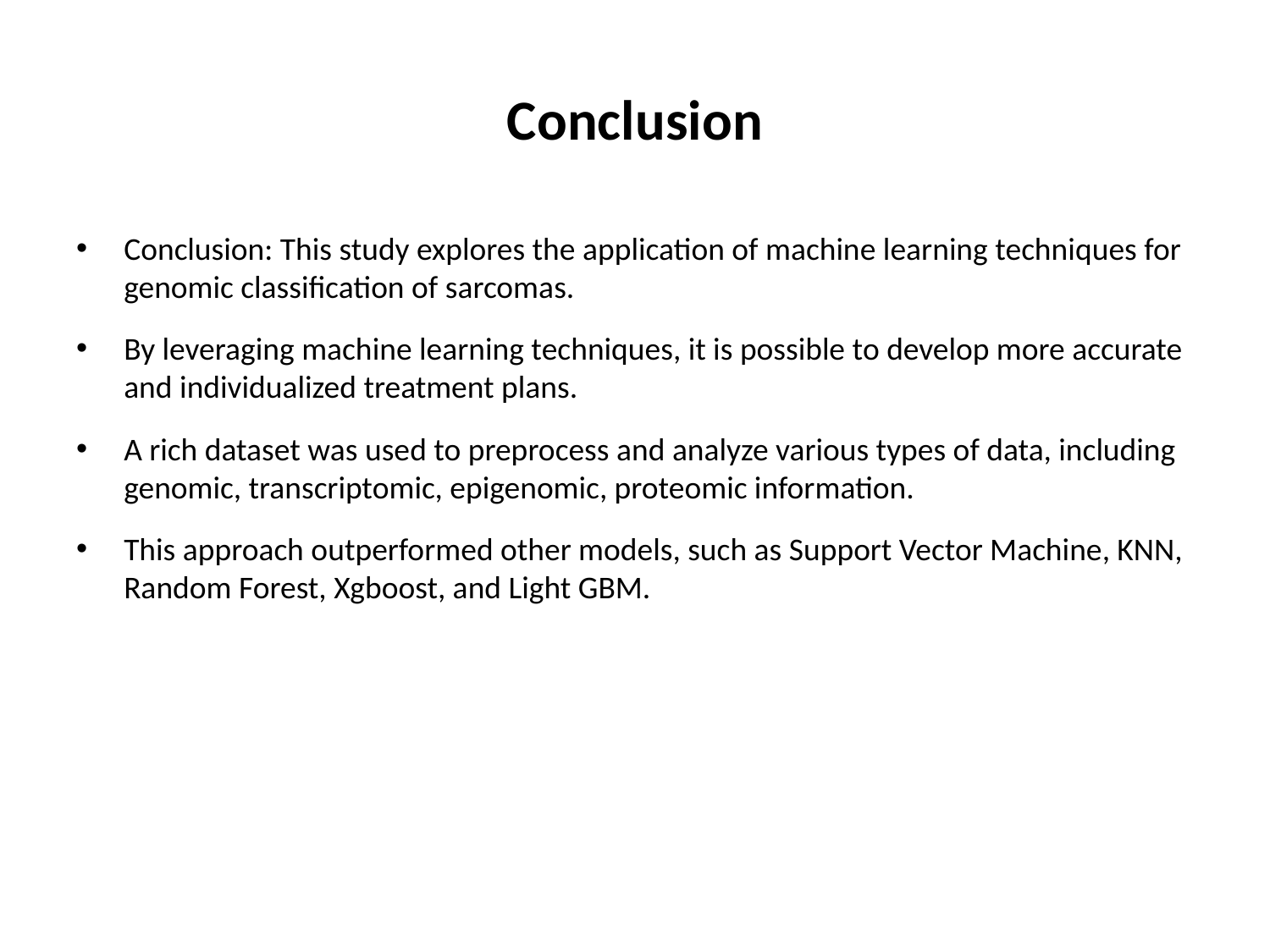

# Conclusion
Conclusion: This study explores the application of machine learning techniques for genomic classification of sarcomas.
By leveraging machine learning techniques, it is possible to develop more accurate and individualized treatment plans.
A rich dataset was used to preprocess and analyze various types of data, including genomic, transcriptomic, epigenomic, proteomic information.
This approach outperformed other models, such as Support Vector Machine, KNN, Random Forest, Xgboost, and Light GBM.